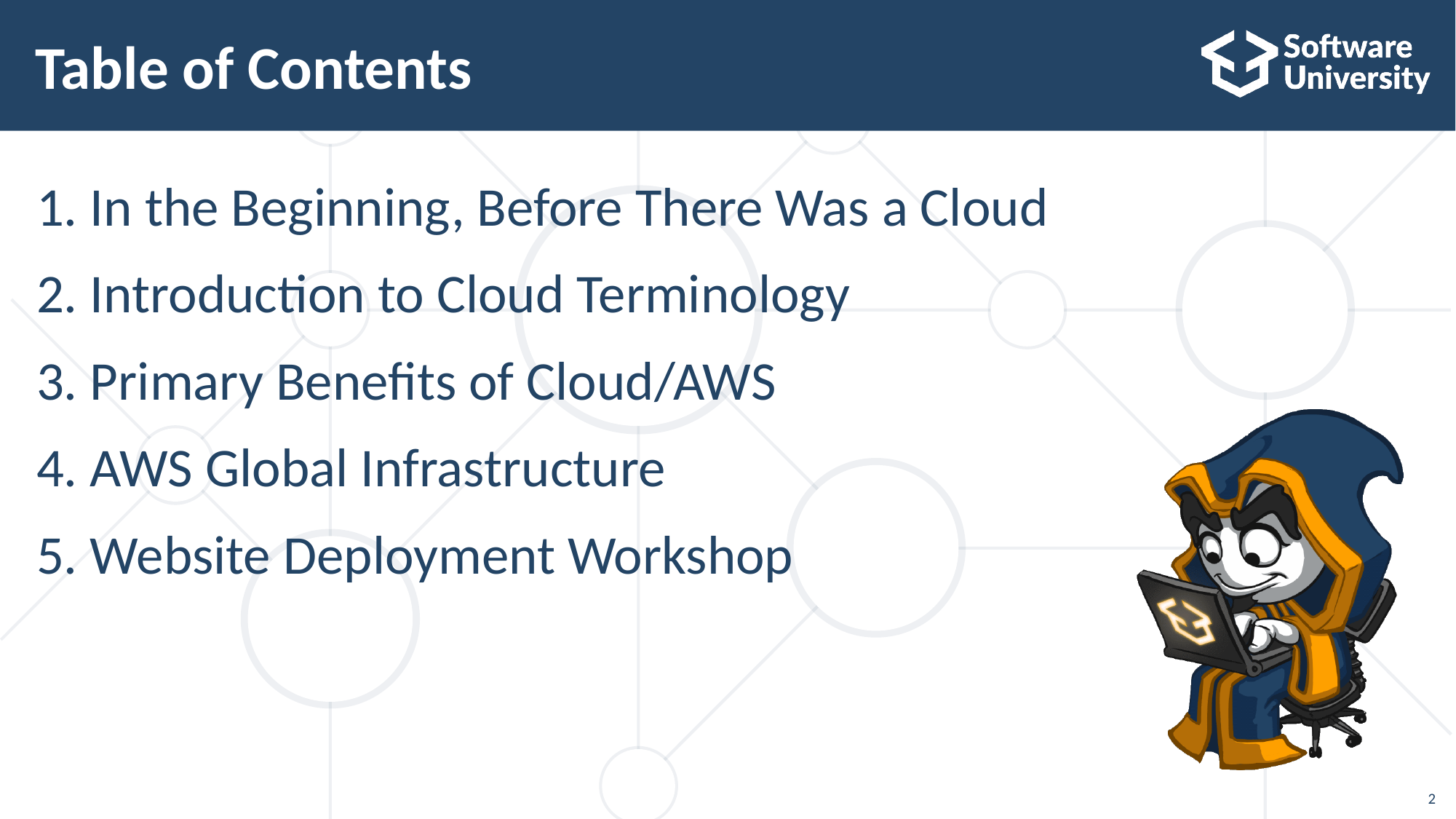

# Table of Contents
1. In the Beginning, Before There Was a Cloud
2. Introduction to Cloud Terminology
3. Primary Benefits of Cloud/AWS
4. AWS Global Infrastructure
5. Website Deployment Workshop
2